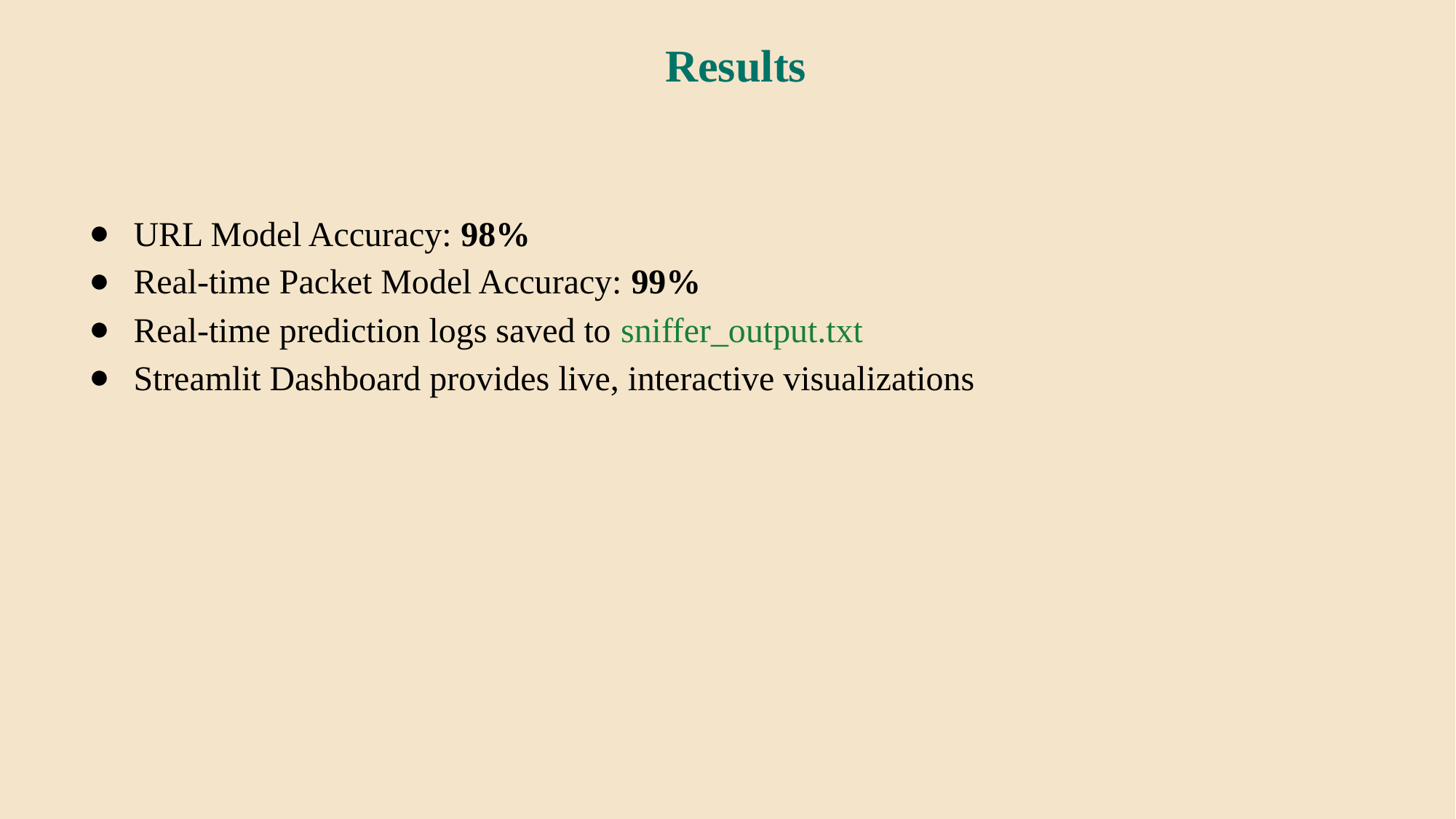

Results

URL Model Accuracy: 98%
Real-time Packet Model Accuracy: 99%
Real-time prediction logs saved to sniffer_output.txt
Streamlit Dashboard provides live, interactive visualizations